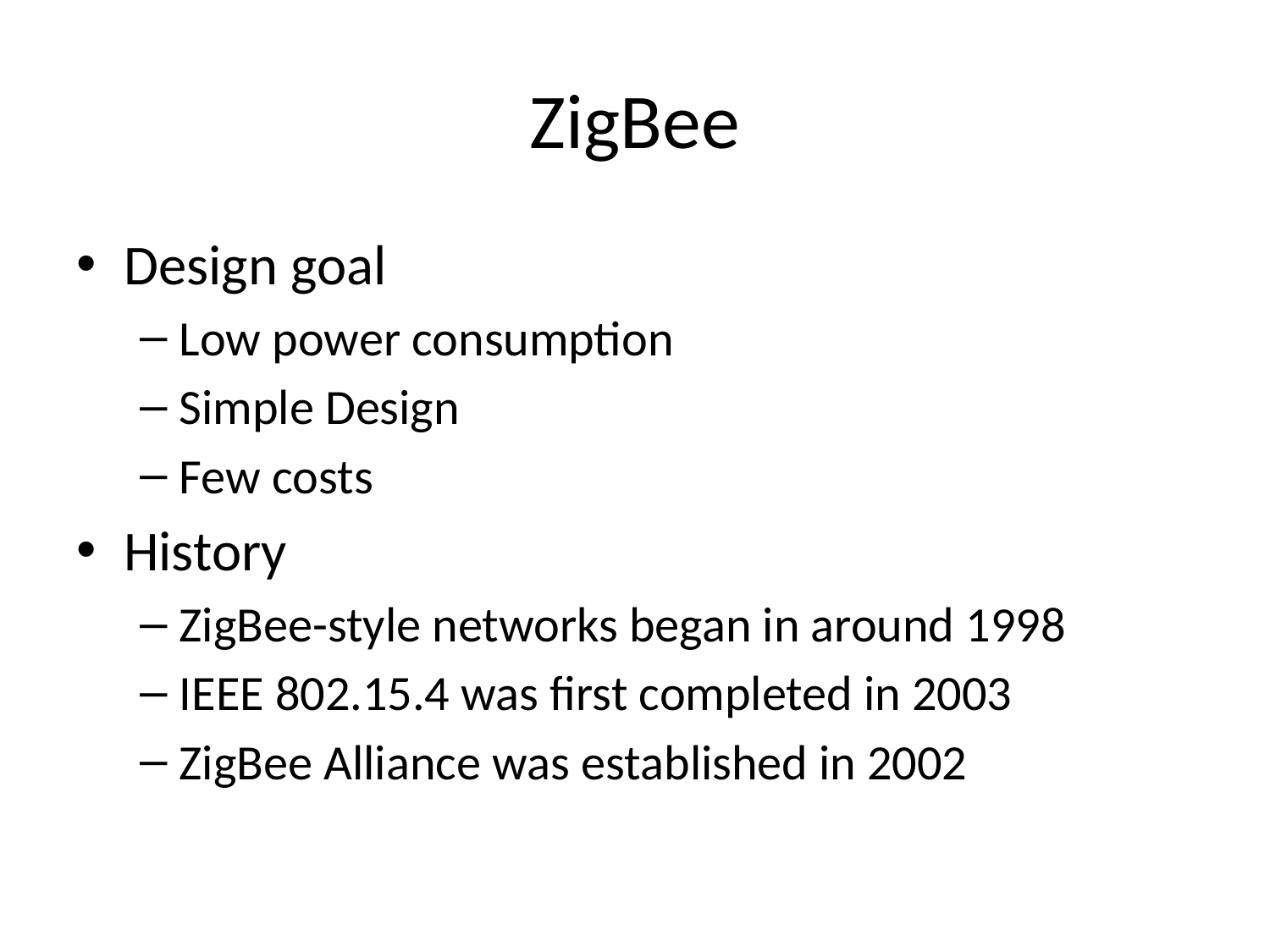

# ZigBee
Design goal
Low power consumption
Simple Design
Few costs
History
ZigBee-style networks began in around 1998
IEEE 802.15.4 was first completed in 2003
ZigBee Alliance was established in 2002